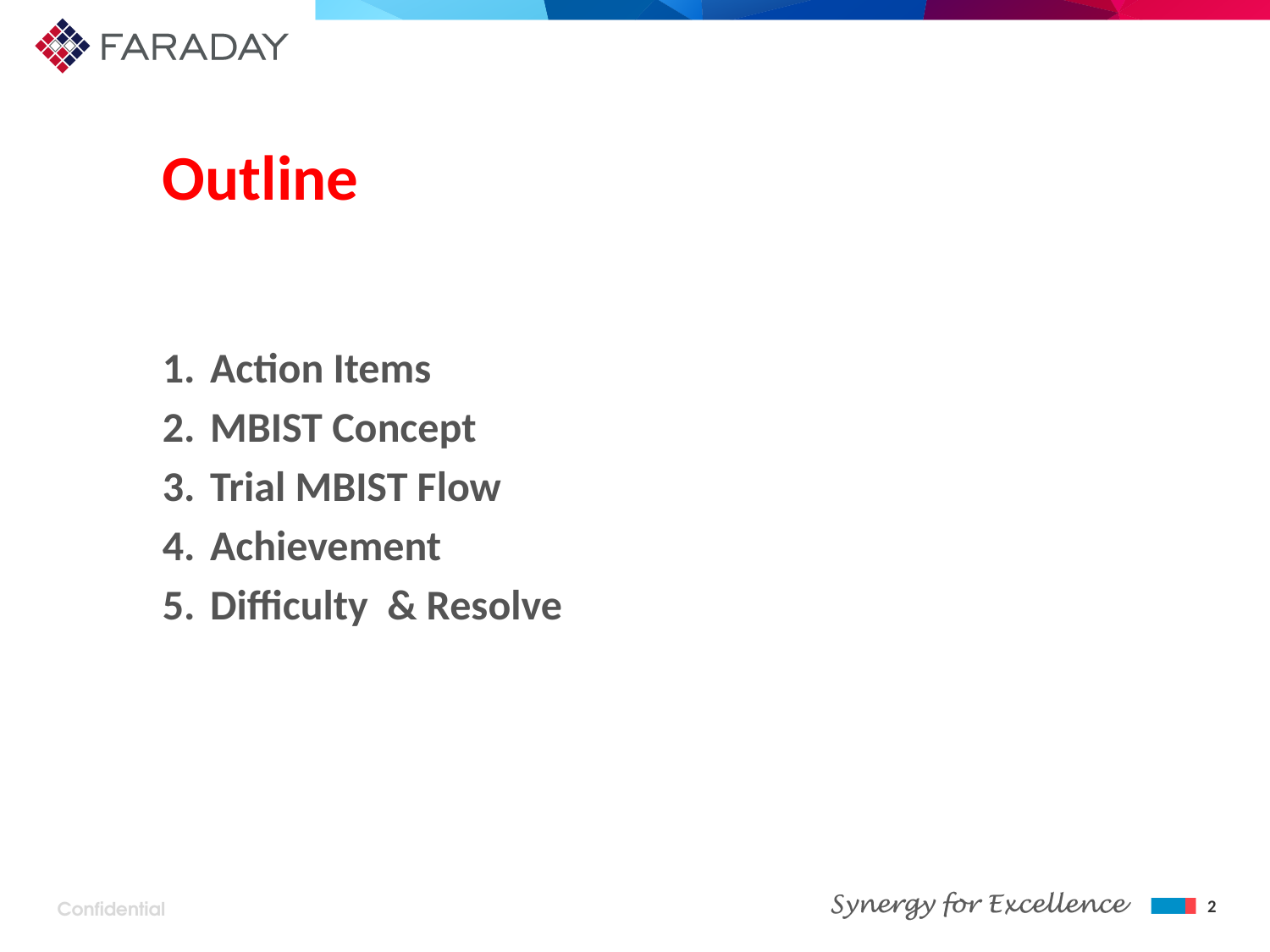

# Outline

Action Items
MBIST Concept
Trial MBIST Flow
Achievement
Difficulty  & Resolve